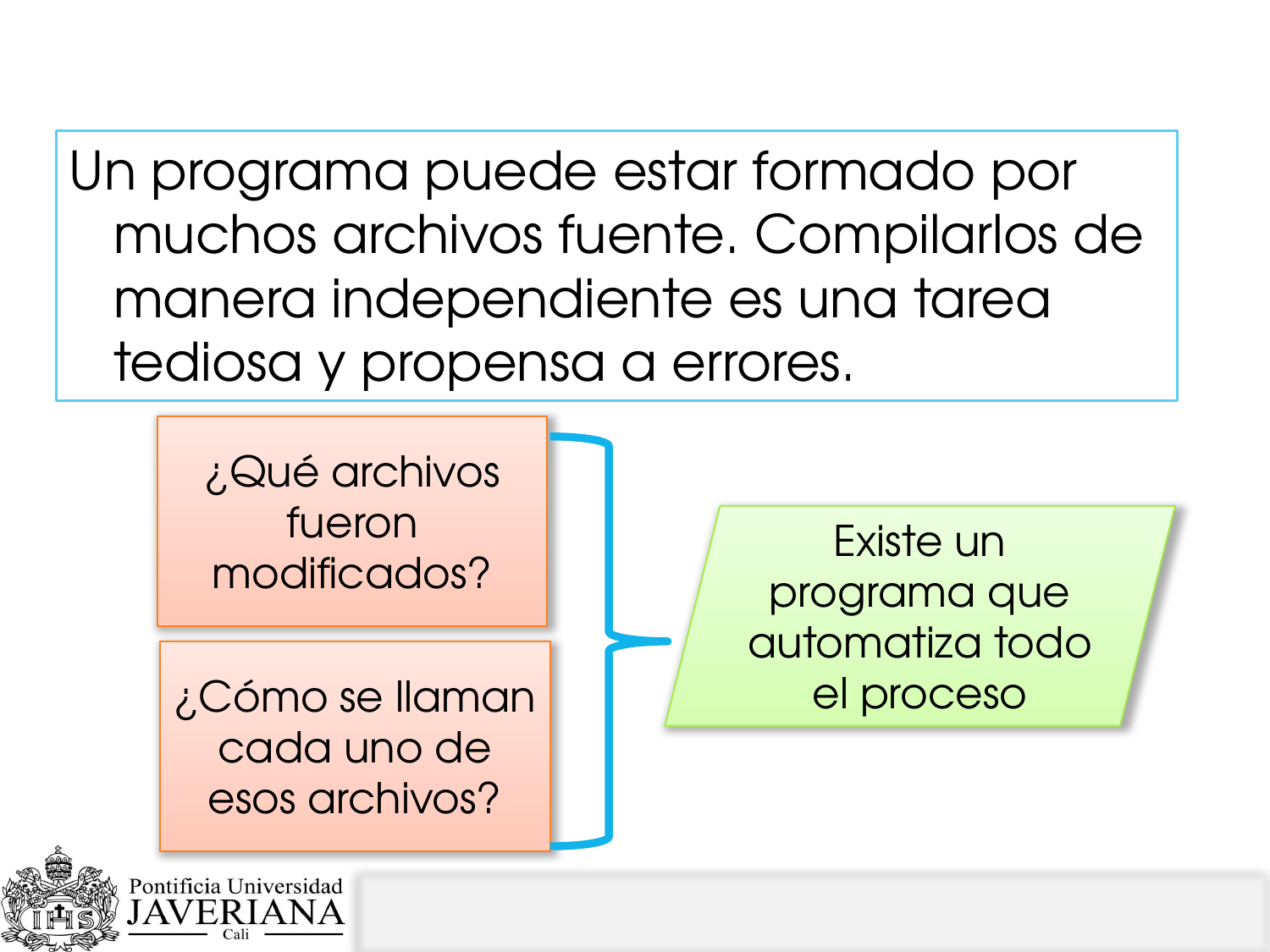

# ¿Cómo se compilan diferentes archivos ?
Un programa puede estar formado por muchos archivos fuente. Compilarlos de manera independiente es una tarea tediosa y propensa a errores.
¿Qué archivos fueron modificados?

Existe un programa que automatiza todo el proceso
¿Cómo se llaman cada uno de esos archivos?